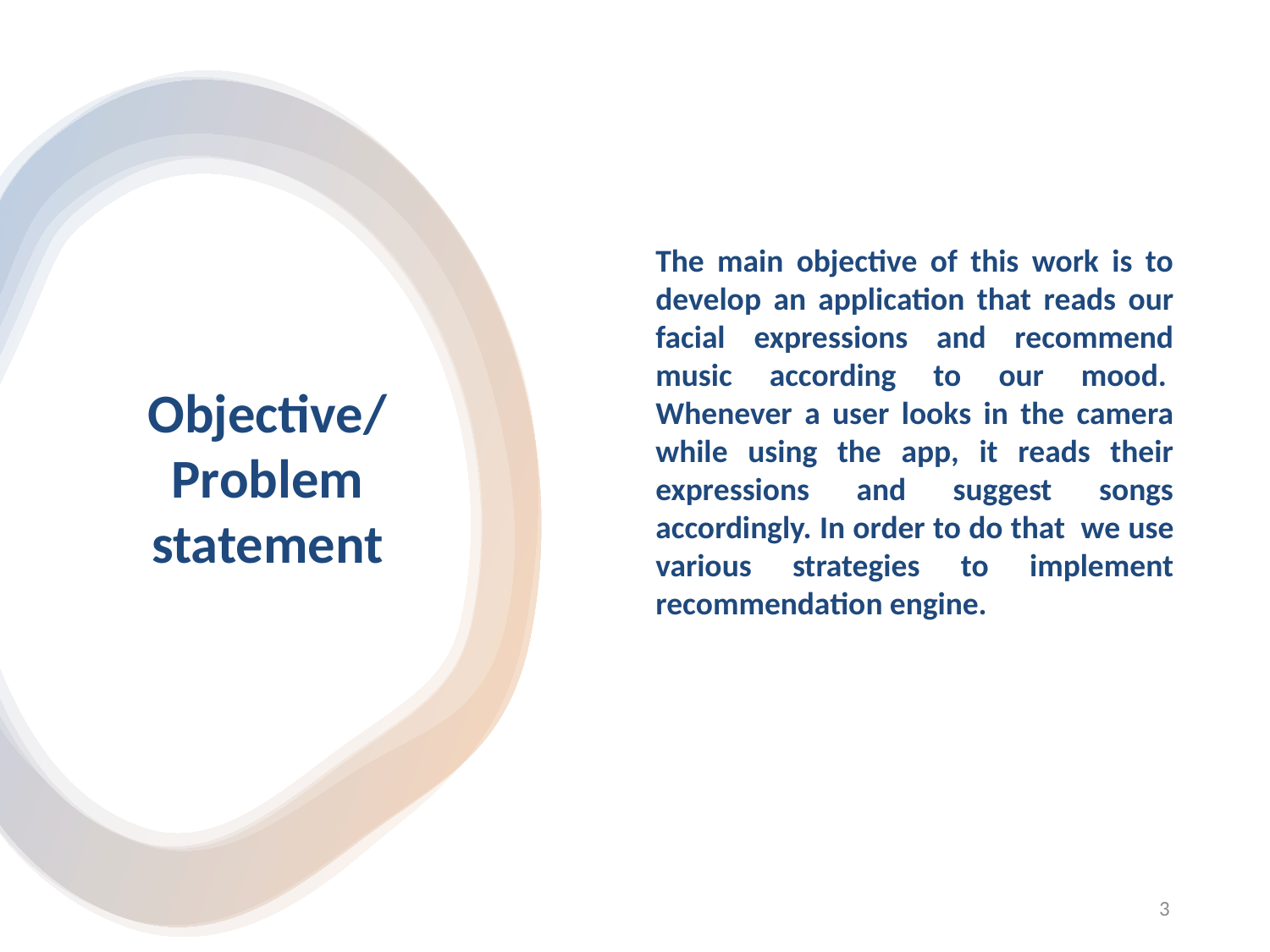

The main objective of this work is to develop an application that reads our facial expressions and recommend music according to our mood.  Whenever a user looks in the camera while using the app, it reads their expressions and suggest songs accordingly. In order to do that  we use various strategies to implement recommendation engine.

# Objective/ Problem statement
3